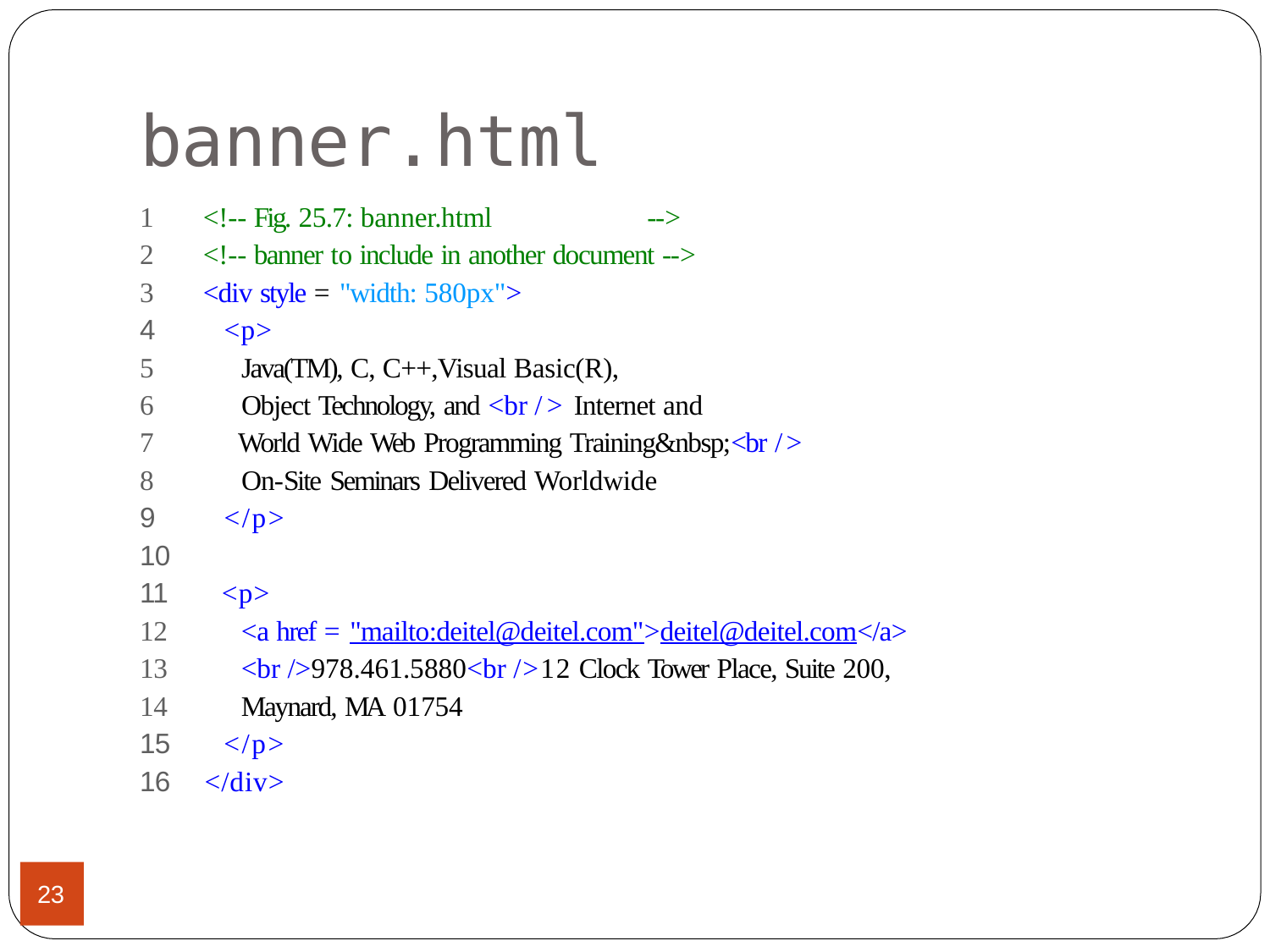

# banner.html
<!-- Fig. 25.7: banner.html	-->
<!-- banner to include in another document -->
<div style = "width: 580px">
4	<p>
Java(TM), C, C++,Visual Basic(R),
Object Technology, and <br /> Internet and
World Wide Web Programming Training&nbsp;<br />
On-Site Seminars Delivered Worldwide
9	</p>
10
11	<p>
<a href = "mailto:deitel@deitel.com">deitel@deitel.com</a>
<br />978.461.5880<br />12 Clock Tower Place, Suite 200,
Maynard, MA 01754
15	</p>
16	</div>

23